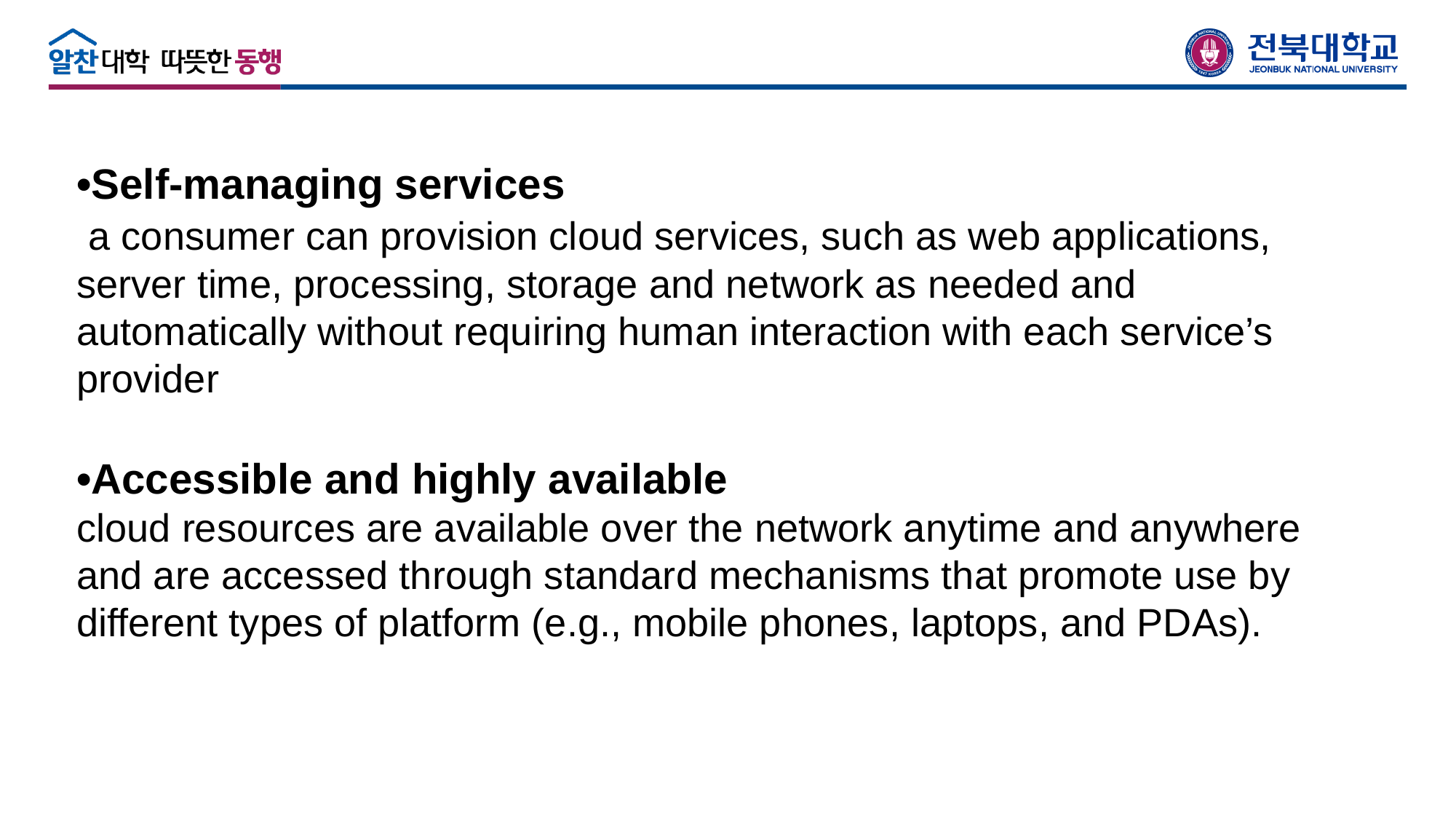

•Self-managing services
 a consumer can provision cloud services, such as web applications, server time, processing, storage and network as needed and automatically without requiring human interaction with each service’s provider

•Accessible and highly available
cloud resources are available over the network anytime and anywhere and are accessed through standard mechanisms that promote use by different types of platform (e.g., mobile phones, laptops, and PDAs).